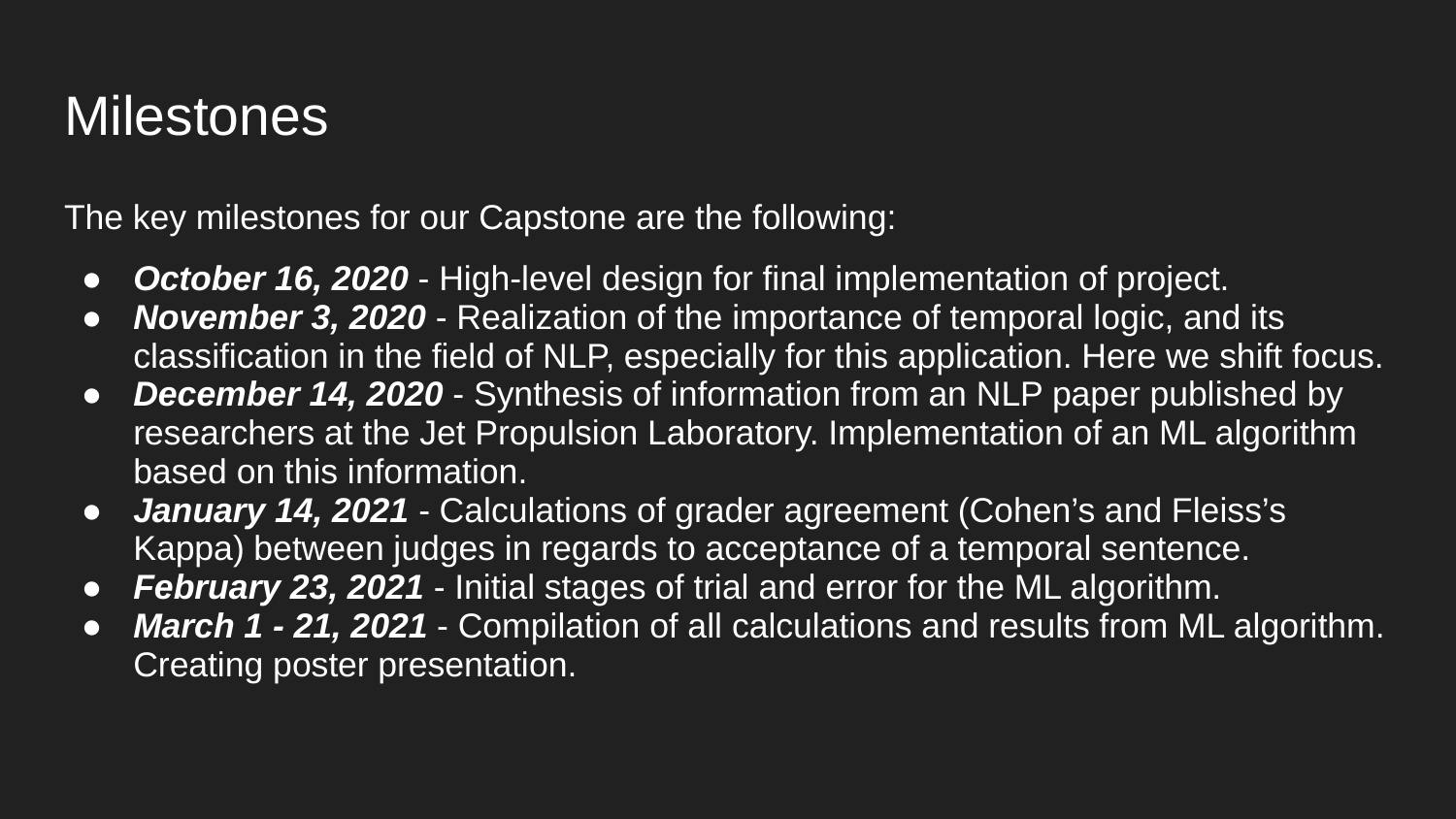

# Milestones
The key milestones for our Capstone are the following:
October 16, 2020 - High-level design for final implementation of project.
November 3, 2020 - Realization of the importance of temporal logic, and its classification in the field of NLP, especially for this application. Here we shift focus.
December 14, 2020 - Synthesis of information from an NLP paper published by researchers at the Jet Propulsion Laboratory. Implementation of an ML algorithm based on this information.
January 14, 2021 - Calculations of grader agreement (Cohen’s and Fleiss’s Kappa) between judges in regards to acceptance of a temporal sentence.
February 23, 2021 - Initial stages of trial and error for the ML algorithm.
March 1 - 21, 2021 - Compilation of all calculations and results from ML algorithm. Creating poster presentation.